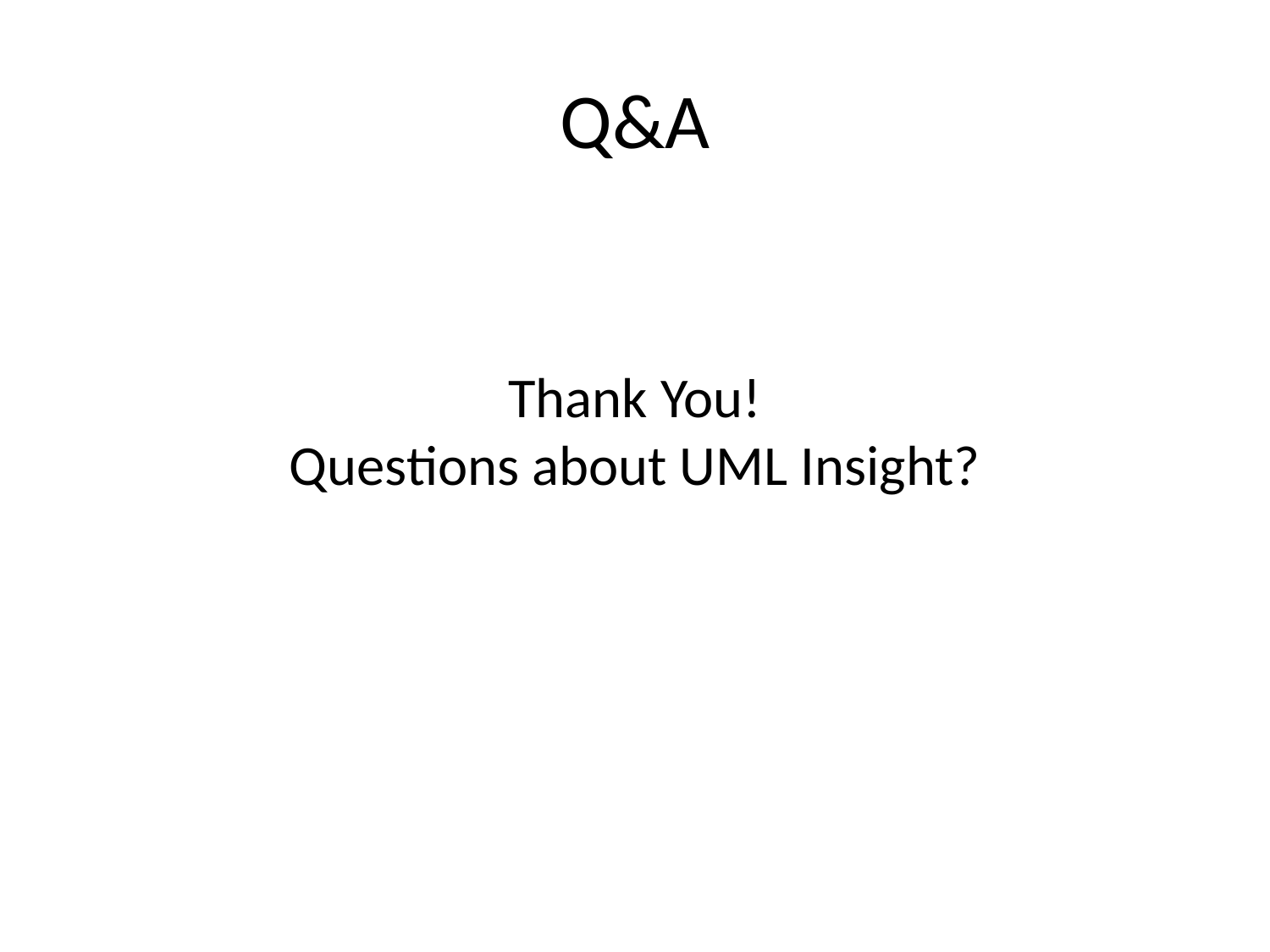

# Q&A

Thank You!
Questions about UML Insight?